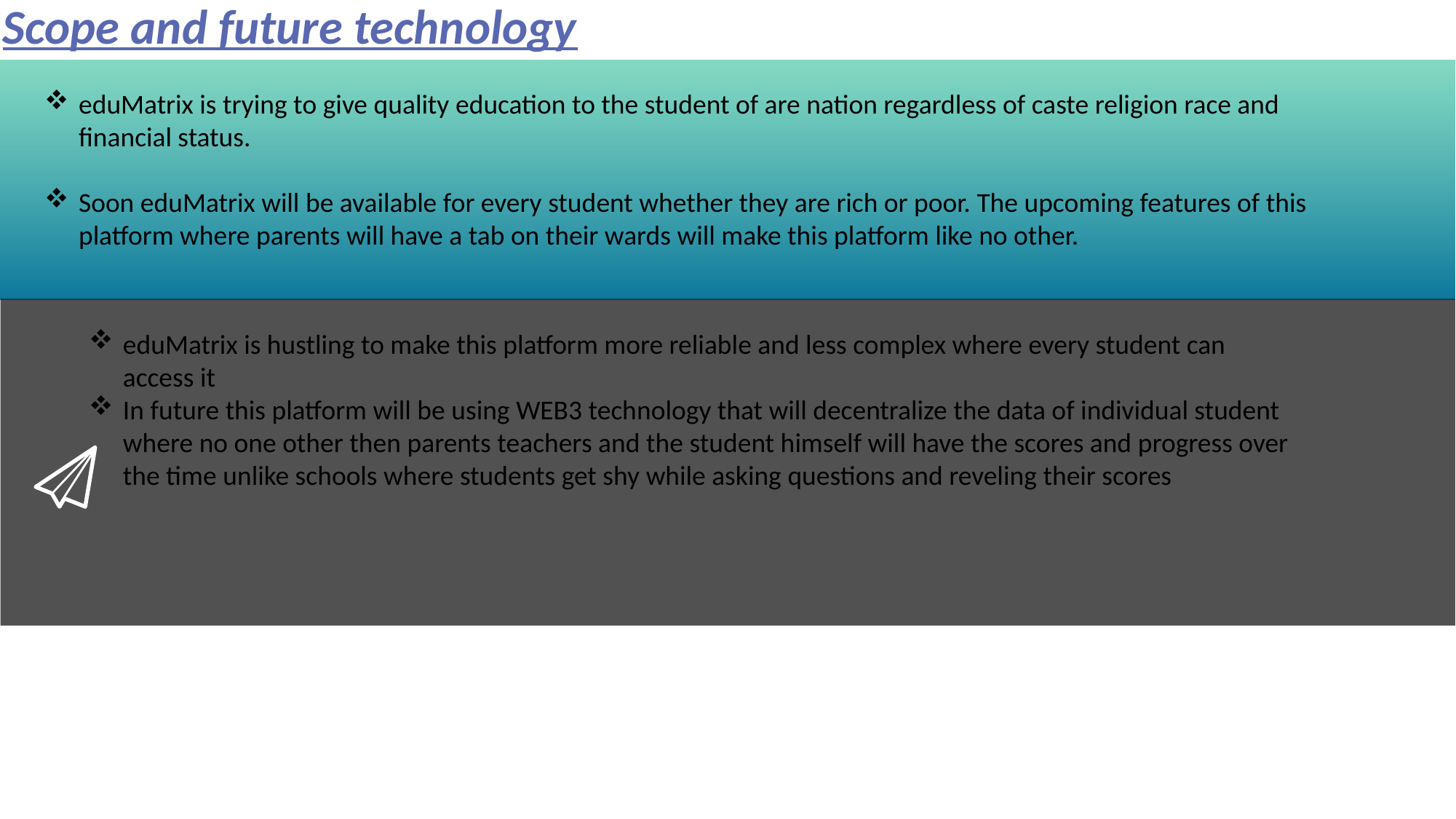

Scope and future technology

eduMatrix is trying to give quality education to the student of are nation regardless of caste religion race and financial status.

Soon eduMatrix will be available for every student whether they are rich or poor. The upcoming features of this platform where parents will have a tab on their wards will make this platform like no other.

eduMatrix is hustling to make this platform more reliable and less complex where every student can access it
In future this platform will be using WEB3 technology that will decentralize the data of individual student where no one other then parents teachers and the student himself will have the scores and progress over the time unlike schools where students get shy while asking questions and reveling their scores